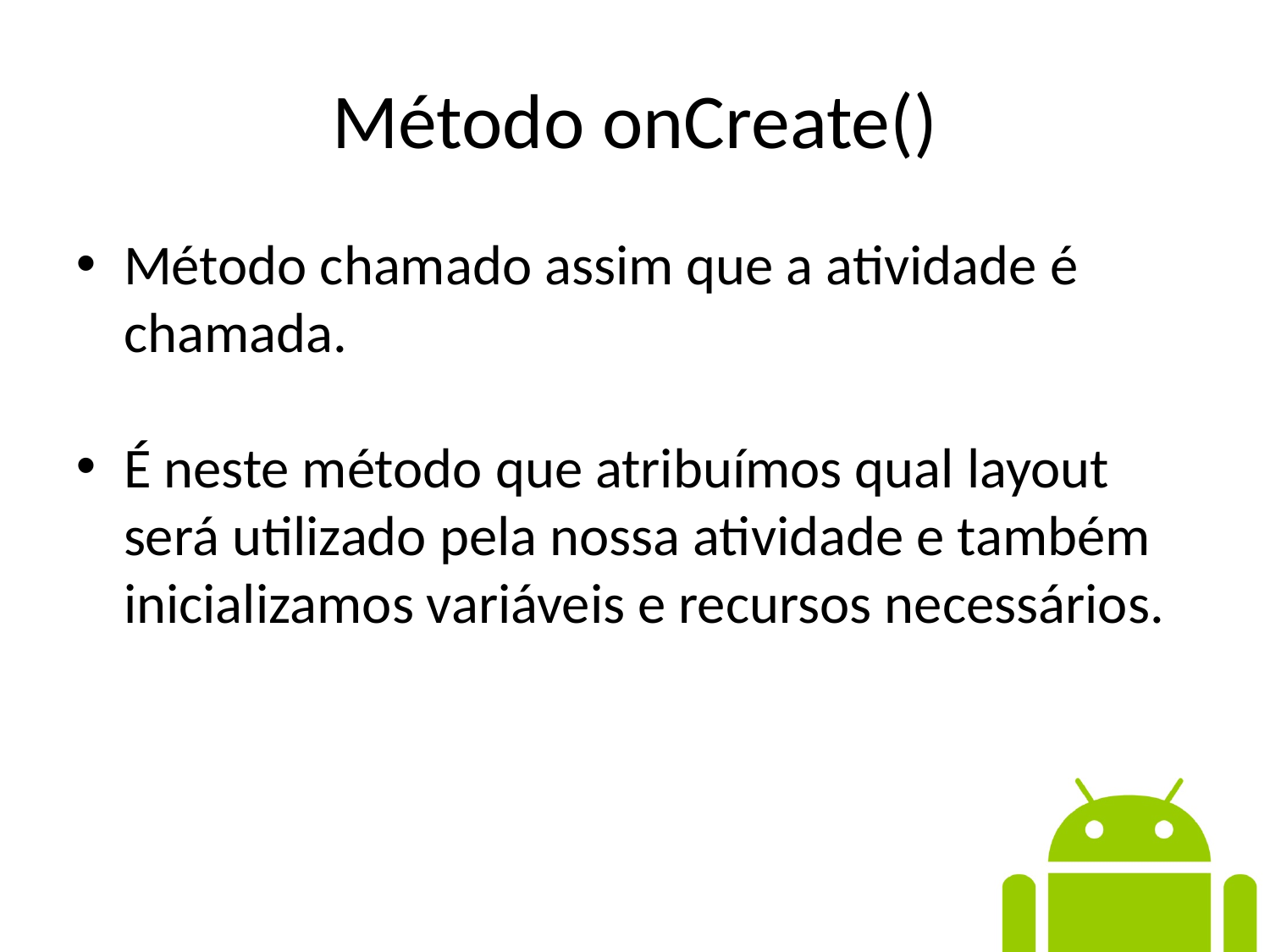

Método onCreate()
Método chamado assim que a atividade é chamada.

É neste método que atribuímos qual layout será utilizado pela nossa atividade e também inicializamos variáveis e recursos necessários.